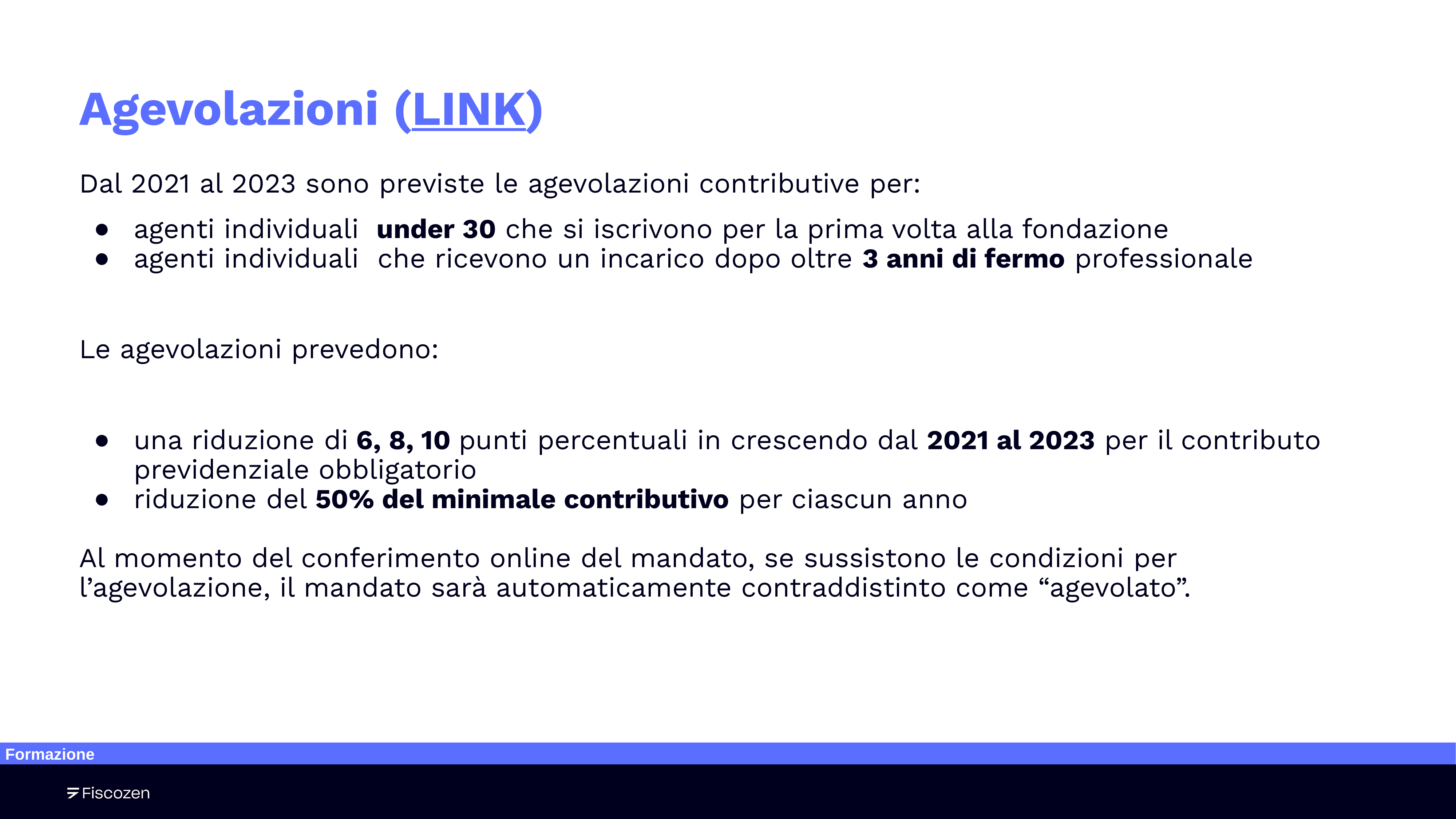

# Agevolazioni (LINK)
Dal 2021 al 2023 sono previste le agevolazioni contributive per:
agenti individuali  under 30 che si iscrivono per la prima volta alla fondazione
agenti individuali  che ricevono un incarico dopo oltre 3 anni di fermo professionale

Le agevolazioni prevedono:

una riduzione di 6, 8, 10 punti percentuali in crescendo dal 2021 al 2023 per il contributo previdenziale obbligatorio
riduzione del 50% del minimale contributivo per ciascun anno

Al momento del conferimento online del mandato, se sussistono le condizioni per l’agevolazione, il mandato sarà automaticamente contraddistinto come “agevolato”.

Formazione
77